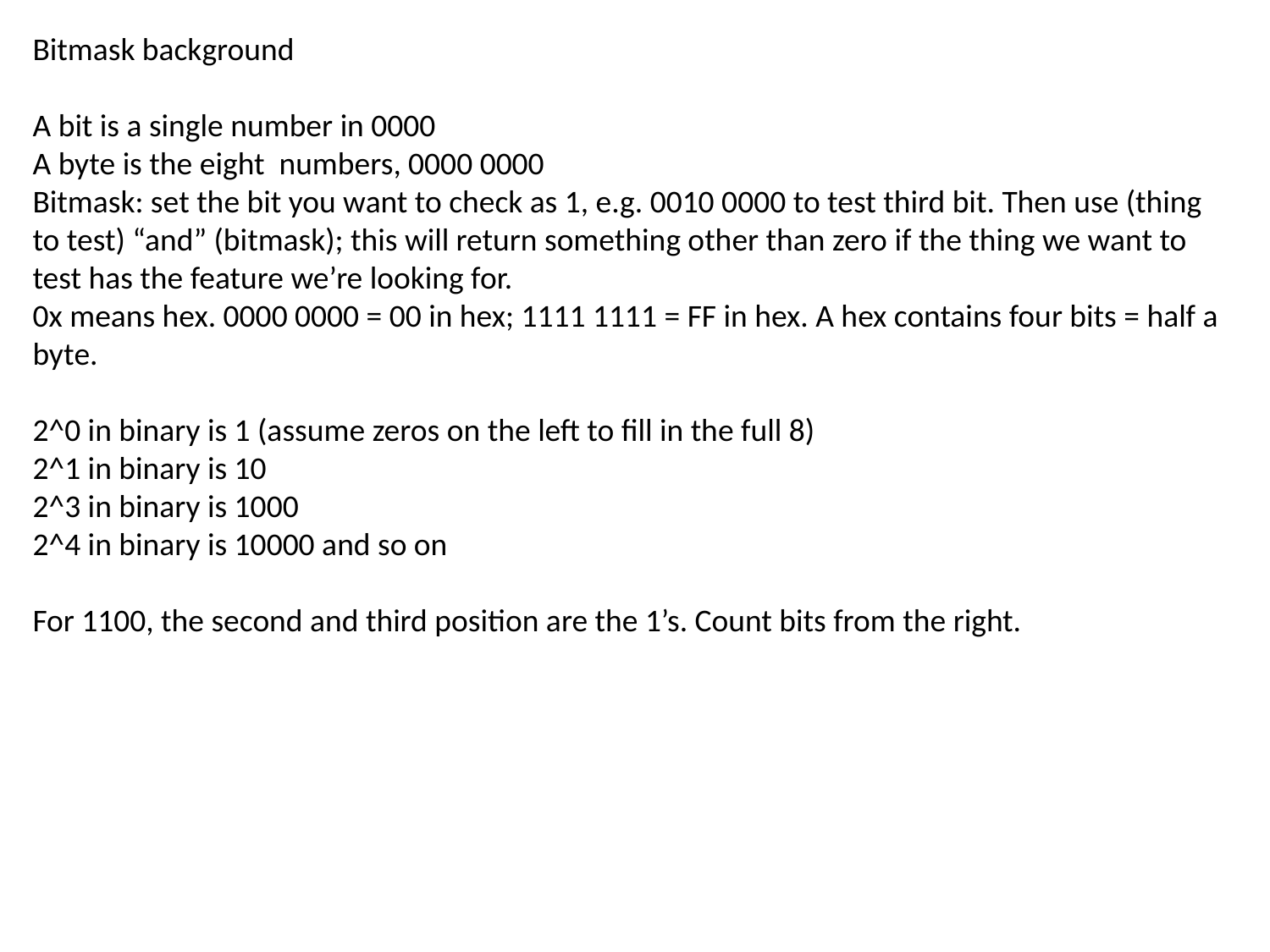

Bitmask background

A bit is a single number in 0000
A byte is the eight  numbers, 0000 0000
Bitmask: set the bit you want to check as 1, e.g. 0010 0000 to test third bit. Then use (thing to test) “and” (bitmask); this will return something other than zero if the thing we want to test has the feature we’re looking for.
0x means hex. 0000 0000 = 00 in hex; 1111 1111 = FF in hex. A hex contains four bits = half a byte.

2^0 in binary is 1 (assume zeros on the left to fill in the full 8)
2^1 in binary is 10
2^3 in binary is 1000
2^4 in binary is 10000 and so on

For 1100, the second and third position are the 1’s. Count bits from the right.